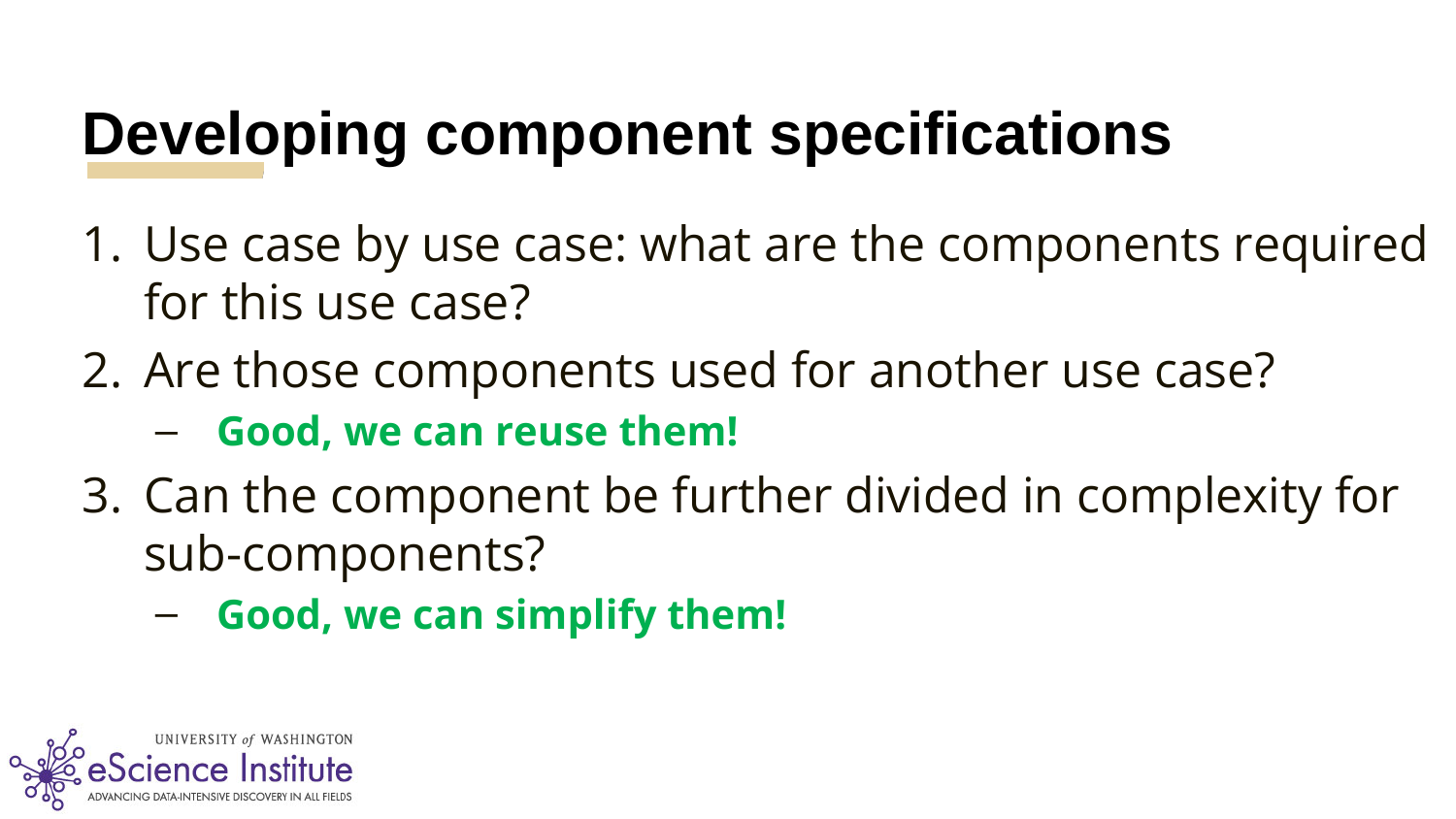

# Developing component specifications
Use case by use case: what are the components required for this use case?
Are those components used for another use case?
Good, we can reuse them!
Can the component be further divided in complexity for sub-components?
Good, we can simplify them!